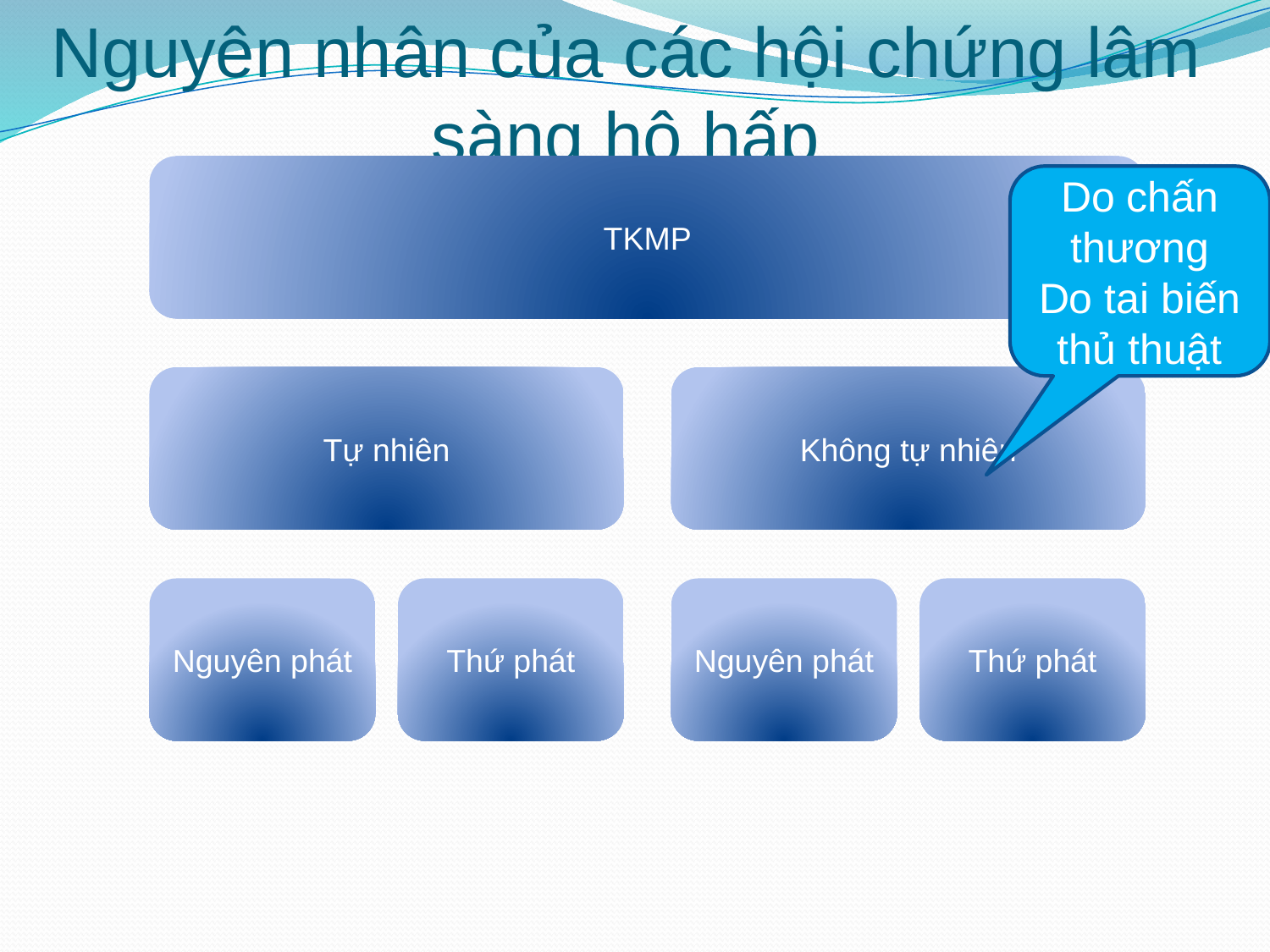

# Nguyên nhân của các hội chứng lâm sàng hô hấp
TKMP
Tự nhiên
Nguyên phát
Thứ phát
Không tự nhiên
Thứ phát
Nguyên phát
Do chấn thương
Do tai biến thủ thuật